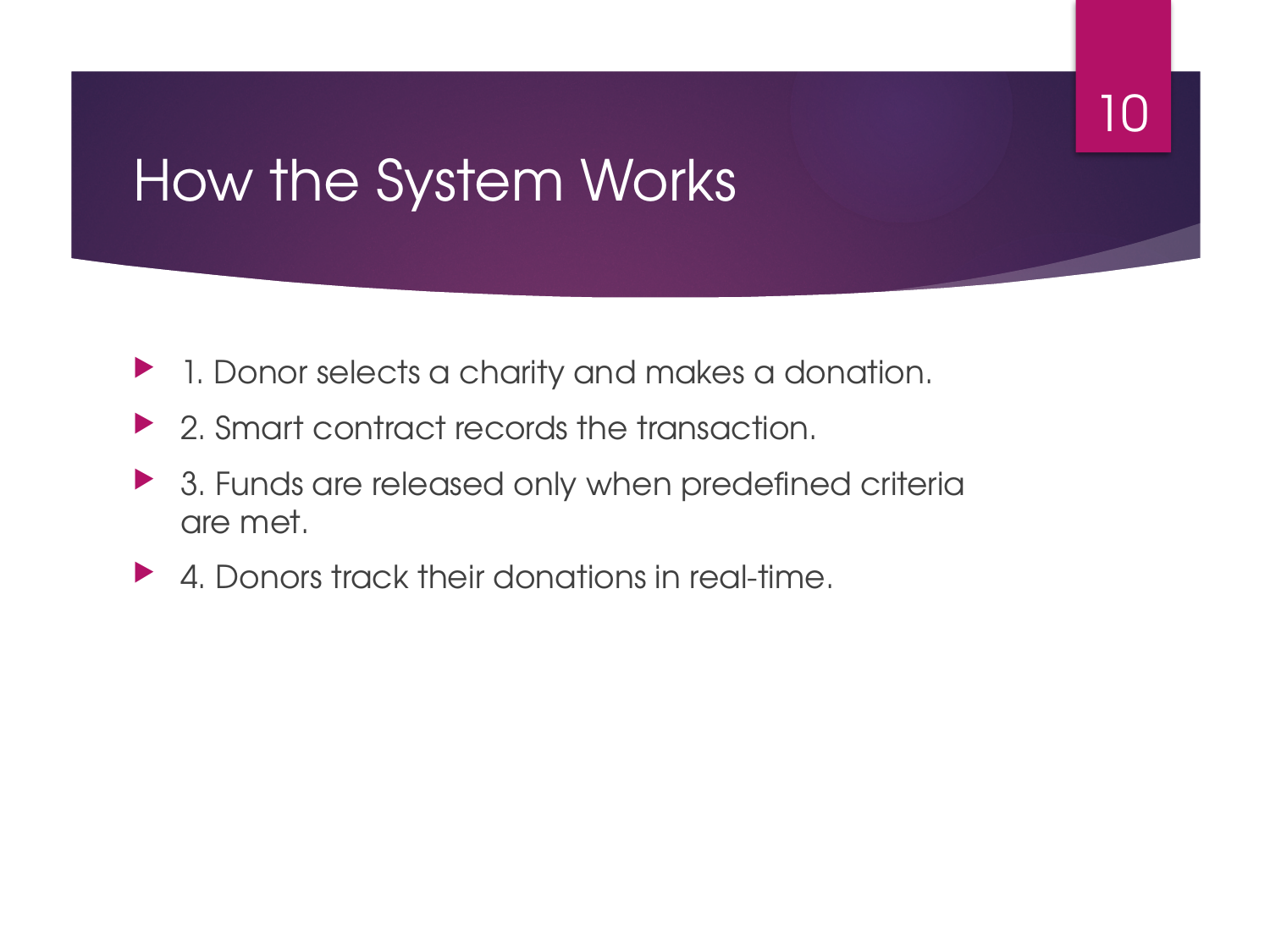

10
# How the System Works
1. Donor selects a charity and makes a donation.
2. Smart contract records the transaction.
3. Funds are released only when predefined criteria are met.
4. Donors track their donations in real-time.